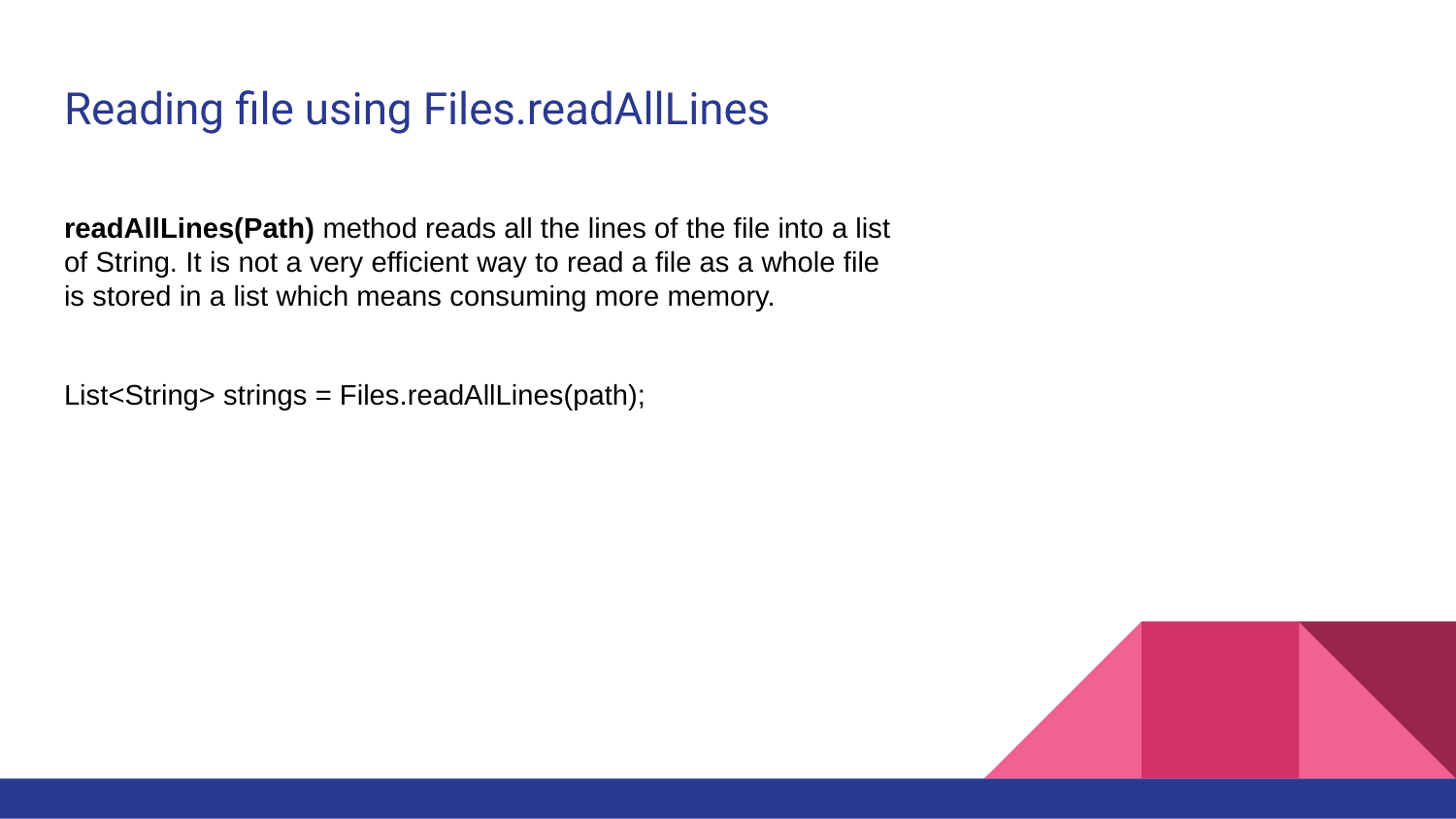

# Reading file using Files.readAllLines
readAllLines(Path) method reads all the lines of the file into a list of String. It is not a very efficient way to read a file as a whole file is stored in a list which means consuming more memory.
List<String> strings = Files.readAllLines(path);